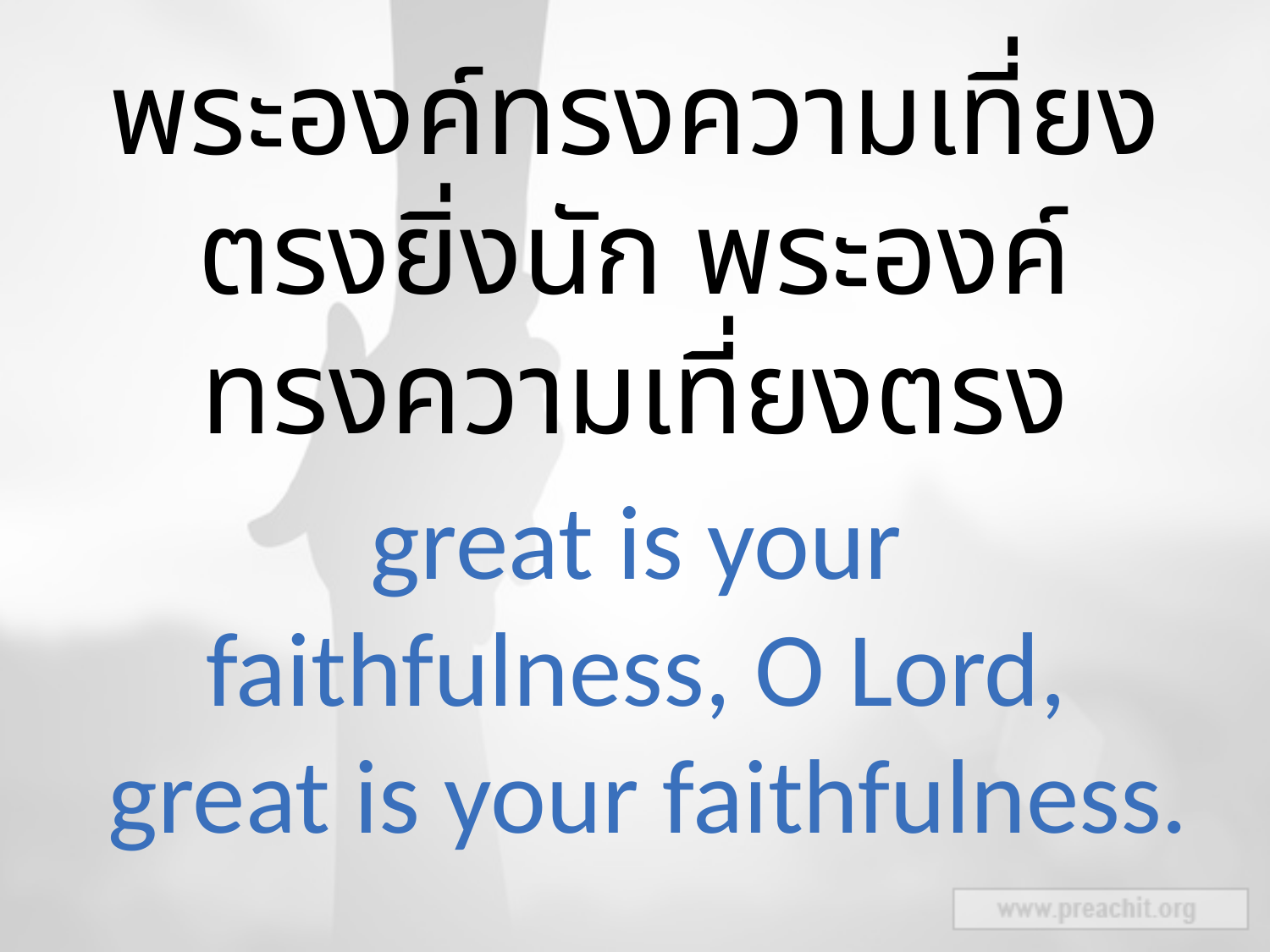

พระองค์ทรงความเที่ยงตรงยิ่งนัก พระองค์ทรงความเที่ยงตรง
great is your
faithfulness, O Lord,
great is your faithfulness.